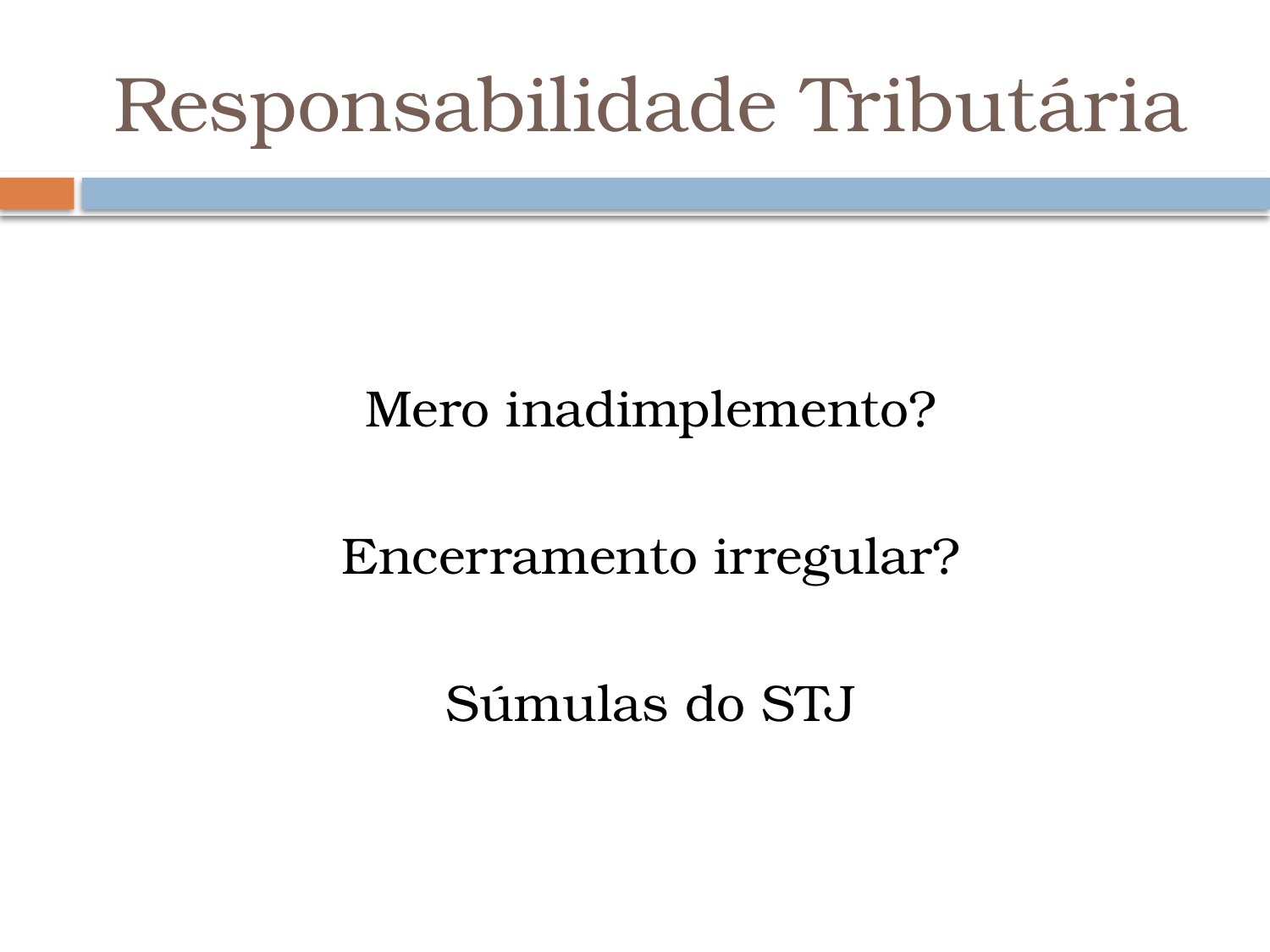

# Responsabilidade Tributária

Mero inadimplemento?

Encerramento irregular?

Súmulas do STJ